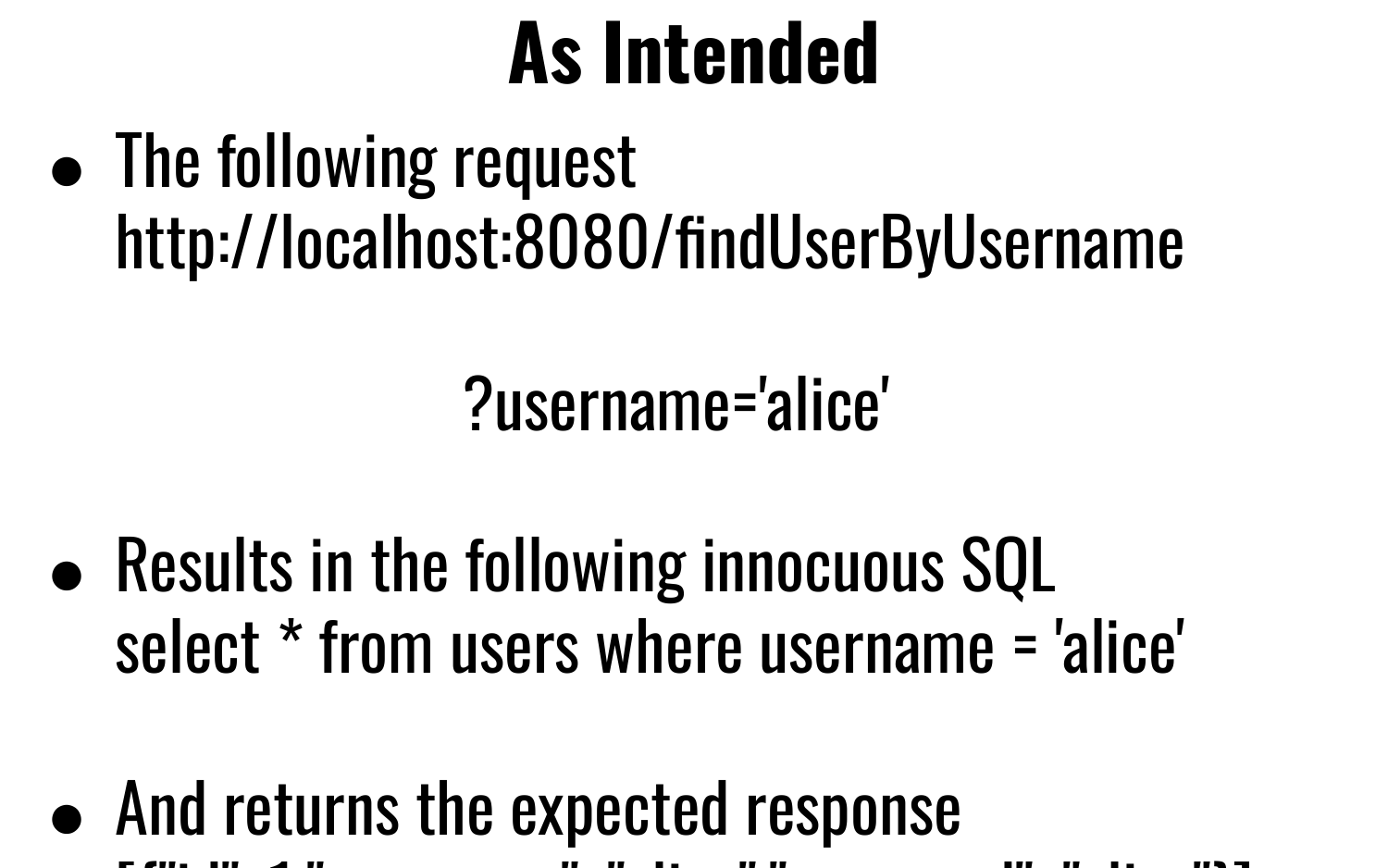

# As Intended
The following request
http://localhost:8080/findUserByUsername
												?username='alice'

Results in the following innocuous SQL
select * from users where username = 'alice'

And returns the expected response
[{"id": 1,"username": "alice","password": "alice"}]